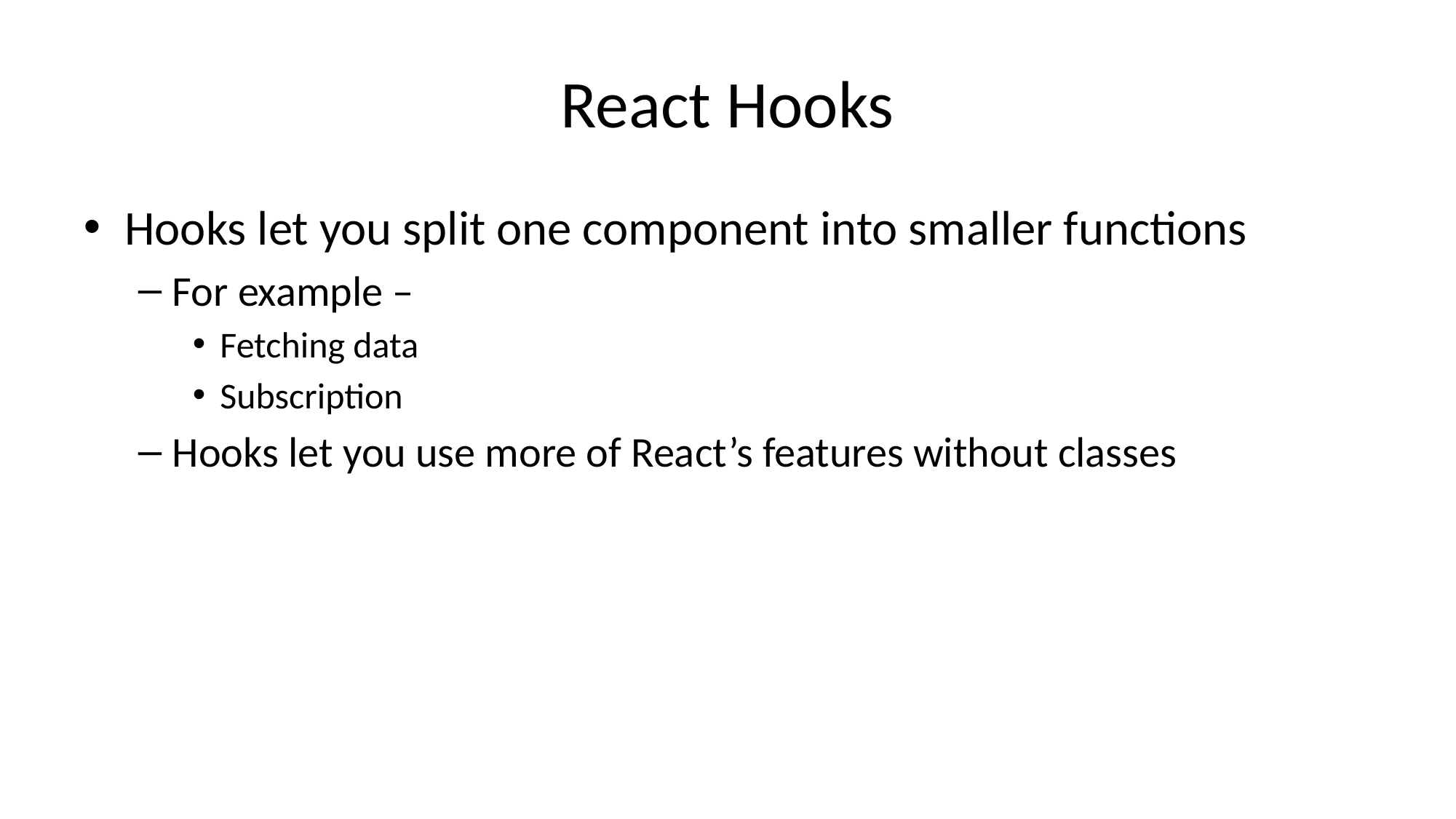

# React Hooks
Hooks let you split one component into smaller functions
For example –
Fetching data
Subscription
Hooks let you use more of React’s features without classes